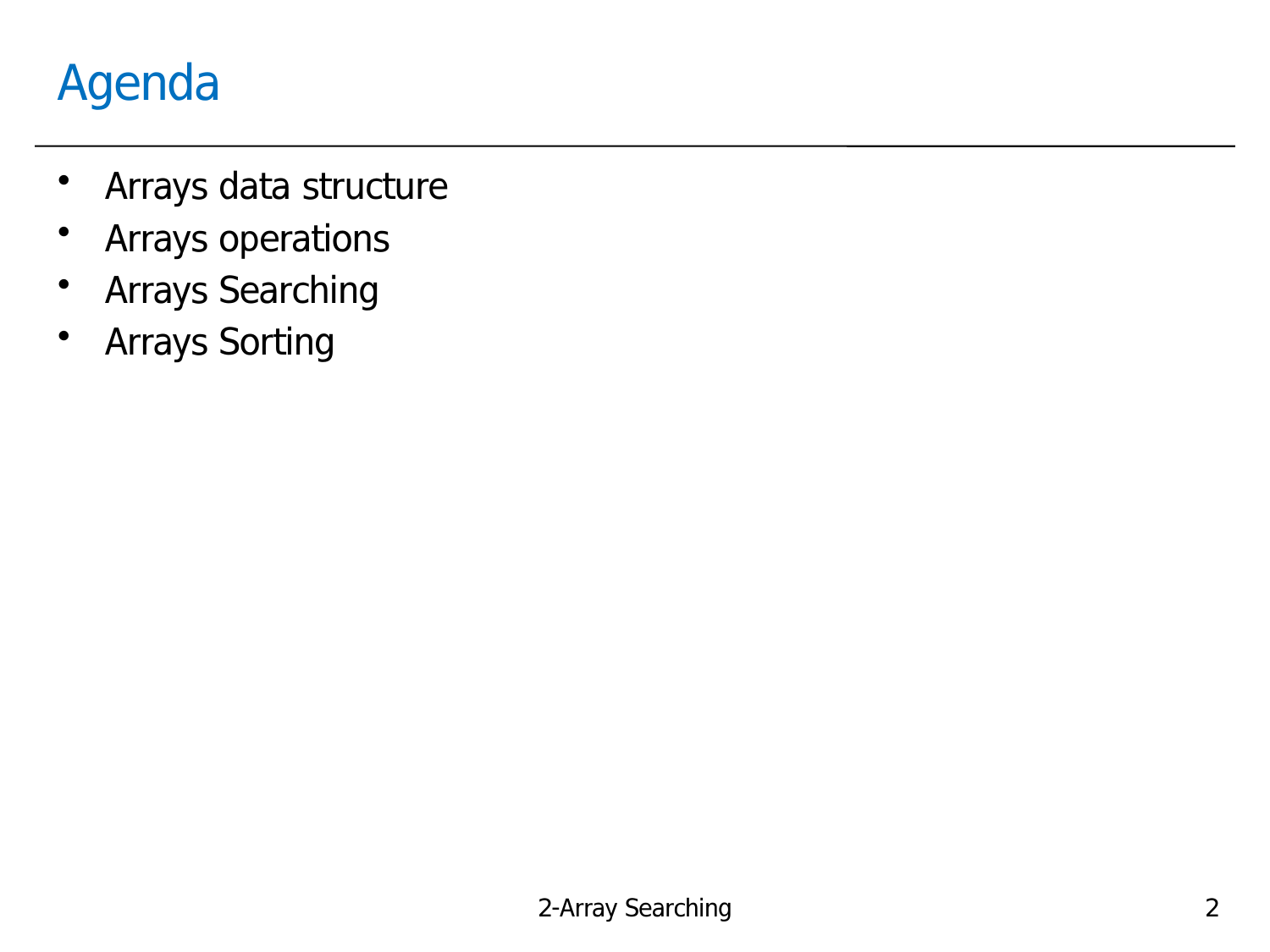

# Agenda
Arrays data structure
Arrays operations
Arrays Searching
Arrays Sorting
2-Array Searching
2